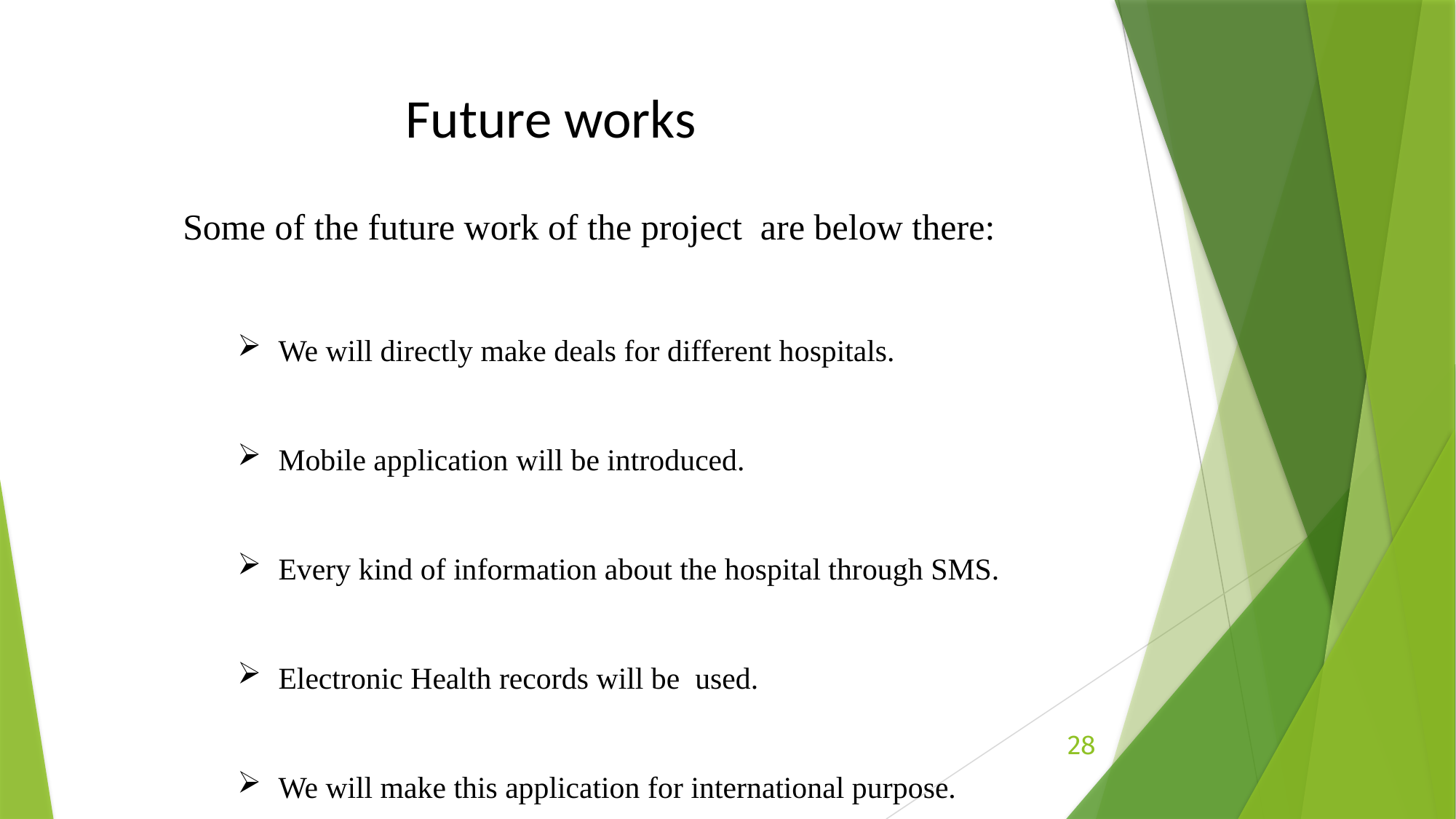

Future works
Some of the future work of the project  are below there:

We will directly make deals for different hospitals.

Mobile application will be introduced.

Every kind of information about the hospital through SMS.

Electronic Health records will be  used.

We will make this application for international purpose.
28